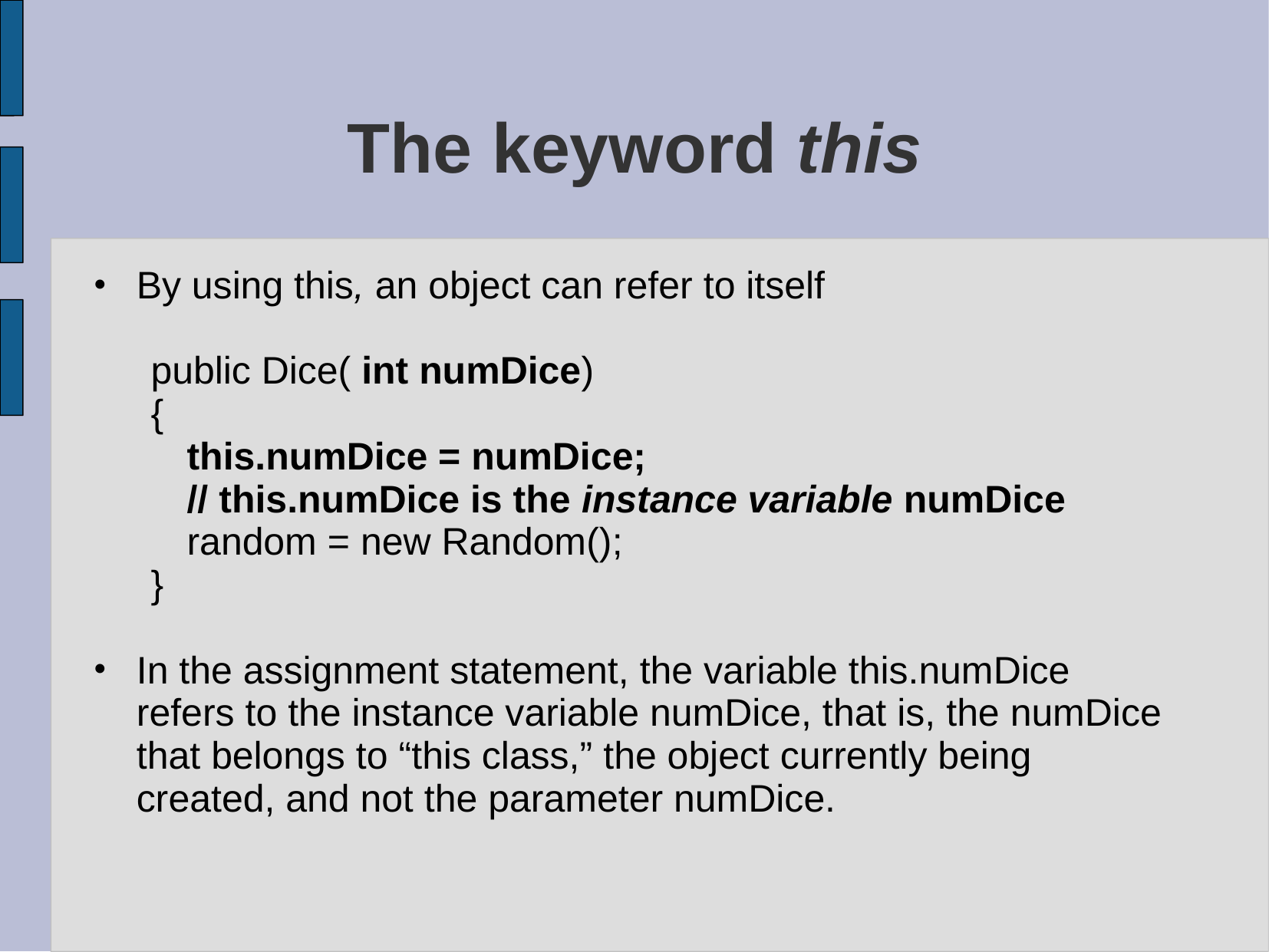

# The keyword this
By using this, an object can refer to itself

public Dice( int numDice)
{
	this.numDice = numDice;
	// this.numDice is the instance variable numDice
	random = new Random();
}

In the assignment statement, the variable this.numDice refers to the instance variable numDice, that is, the numDice that belongs to “this class,” the object currently being created, and not the parameter numDice.